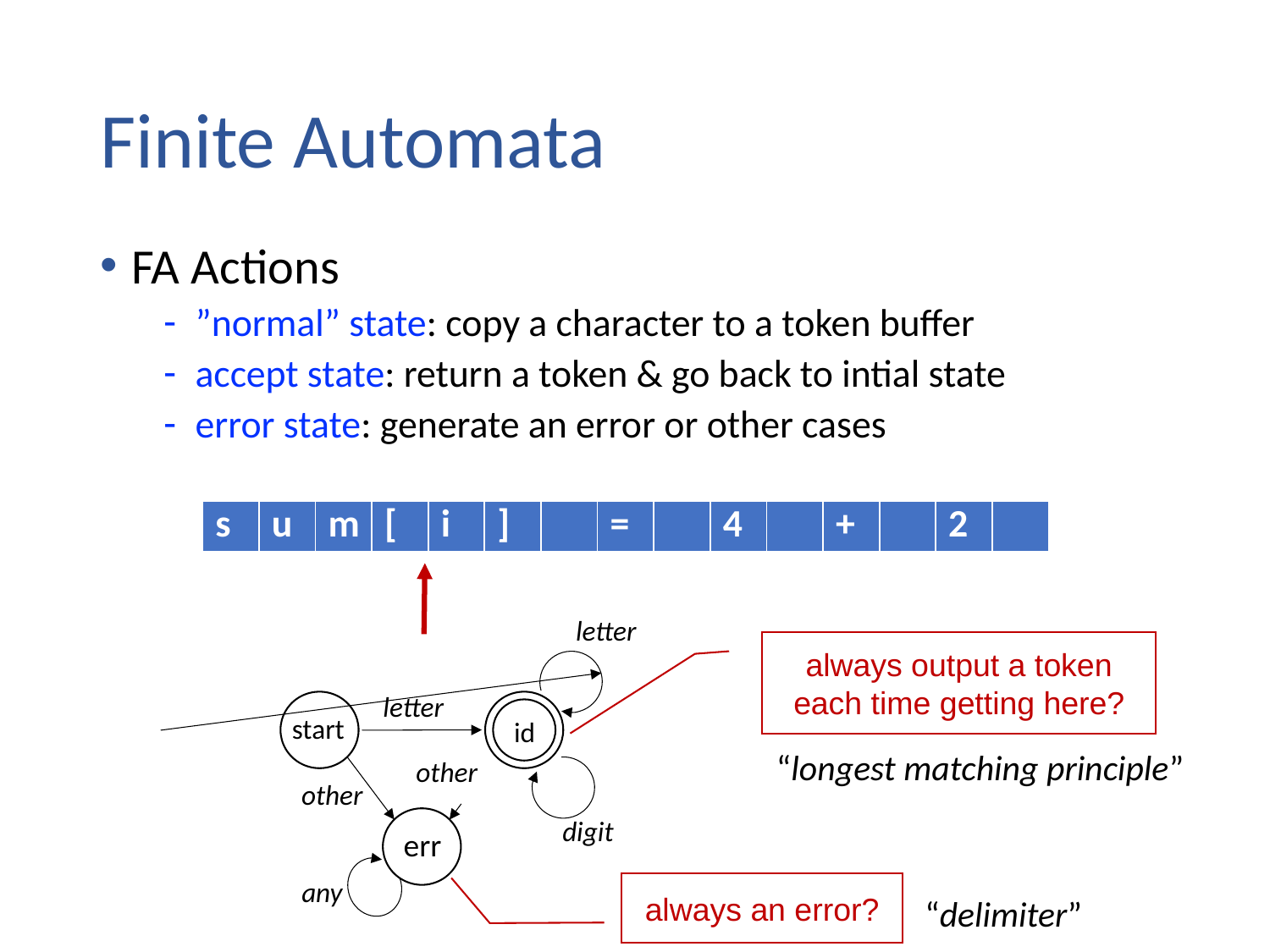

# Finite Automata
FA Actions
”normal” state: copy a character to a token buffer
accept state: return a token & go back to intial state
error state: generate an error or other cases
| s | u | m | [ | i | ] |  | = |  | 4 |  | + |  | 2 |  |
| --- | --- | --- | --- | --- | --- | --- | --- | --- | --- | --- | --- | --- | --- | --- |
letter
always output a token each time getting here?

letter

start
id
“longest matching principle”
other

other
digit

err

any
always an error?
“delimiter”